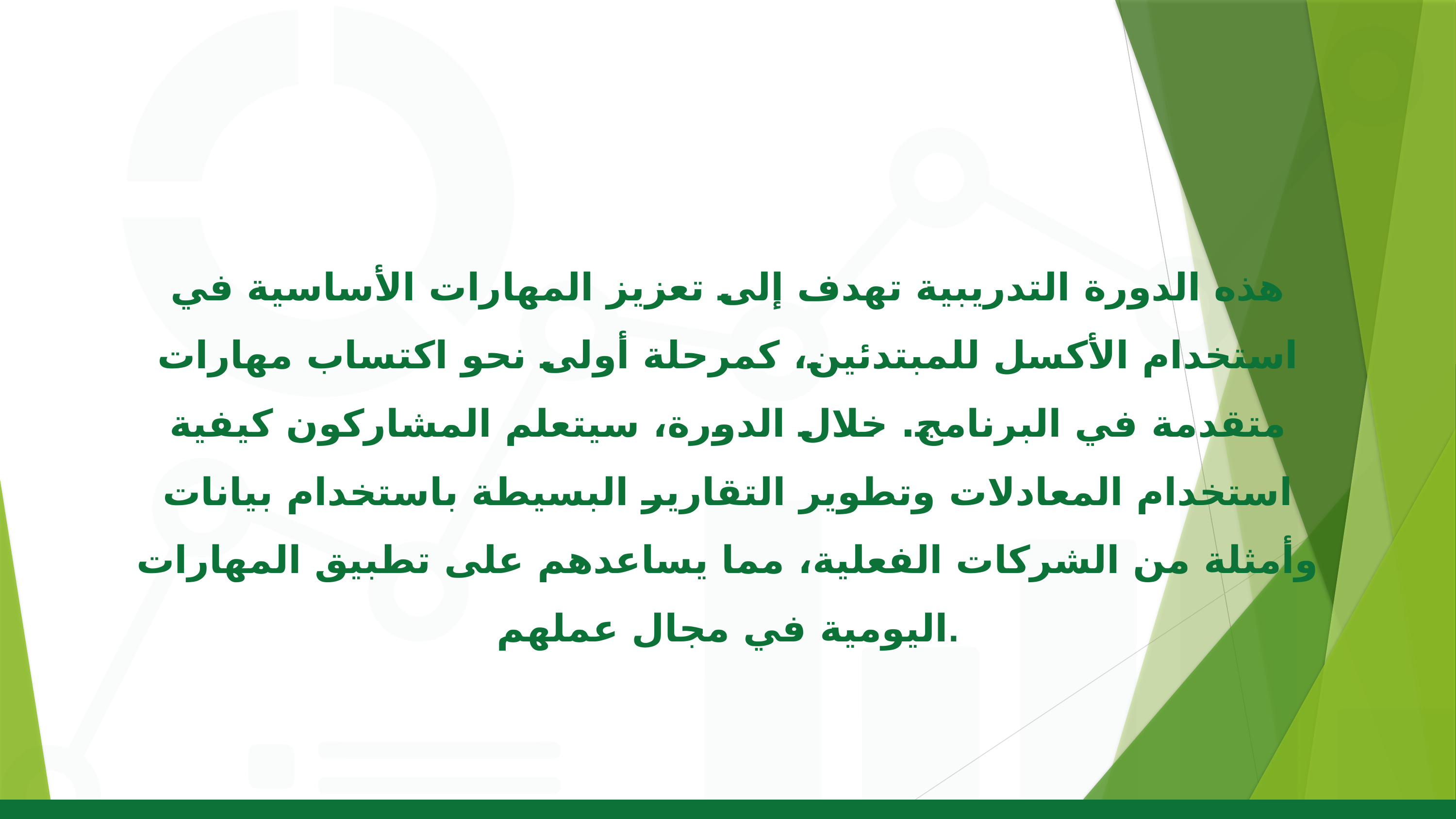

هذه الدورة التدريبية تهدف إلى تعزيز المهارات الأساسية في استخدام الأكسل للمبتدئين، كمرحلة أولى نحو اكتساب مهارات متقدمة في البرنامج. خلال الدورة، سيتعلم المشاركون كيفية استخدام المعادلات وتطوير التقارير البسيطة باستخدام بيانات وأمثلة من الشركات الفعلية، مما يساعدهم على تطبيق المهارات اليومية في مجال عملهم.